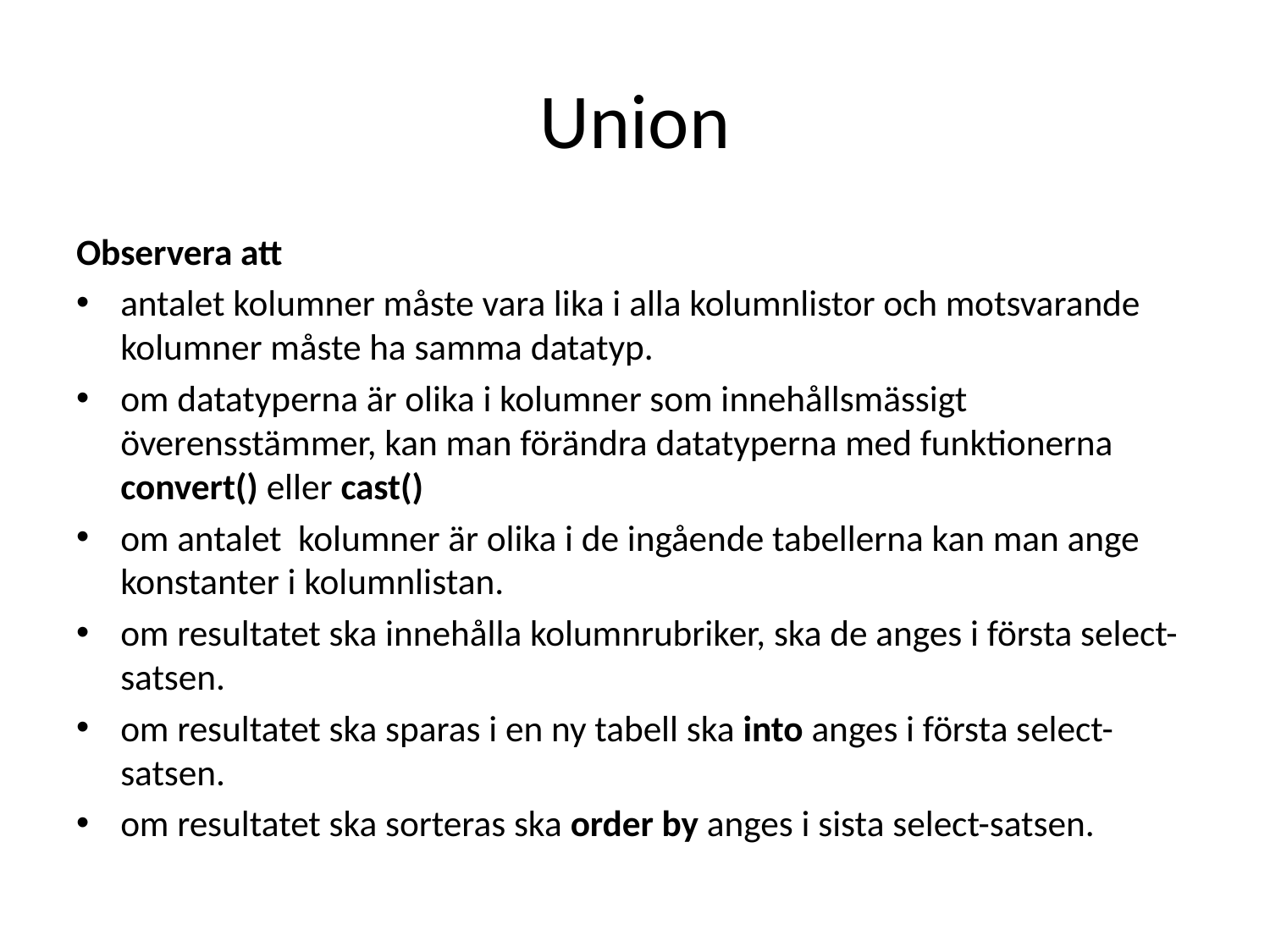

# Union
Observera att
antalet kolumner måste vara lika i alla kolumnlistor och motsvarande kolumner måste ha samma datatyp.
om datatyperna är olika i kolumner som innehållsmässigt överensstämmer, kan man förändra datatyperna med funktionerna convert() eller cast()
om antalet  kolumner är olika i de ingående tabellerna kan man ange konstanter i kolumnlistan.
om resultatet ska innehålla kolumnrubriker, ska de anges i första select-satsen.
om resultatet ska sparas i en ny tabell ska into anges i första select-satsen.
om resultatet ska sorteras ska order by anges i sista select-satsen.